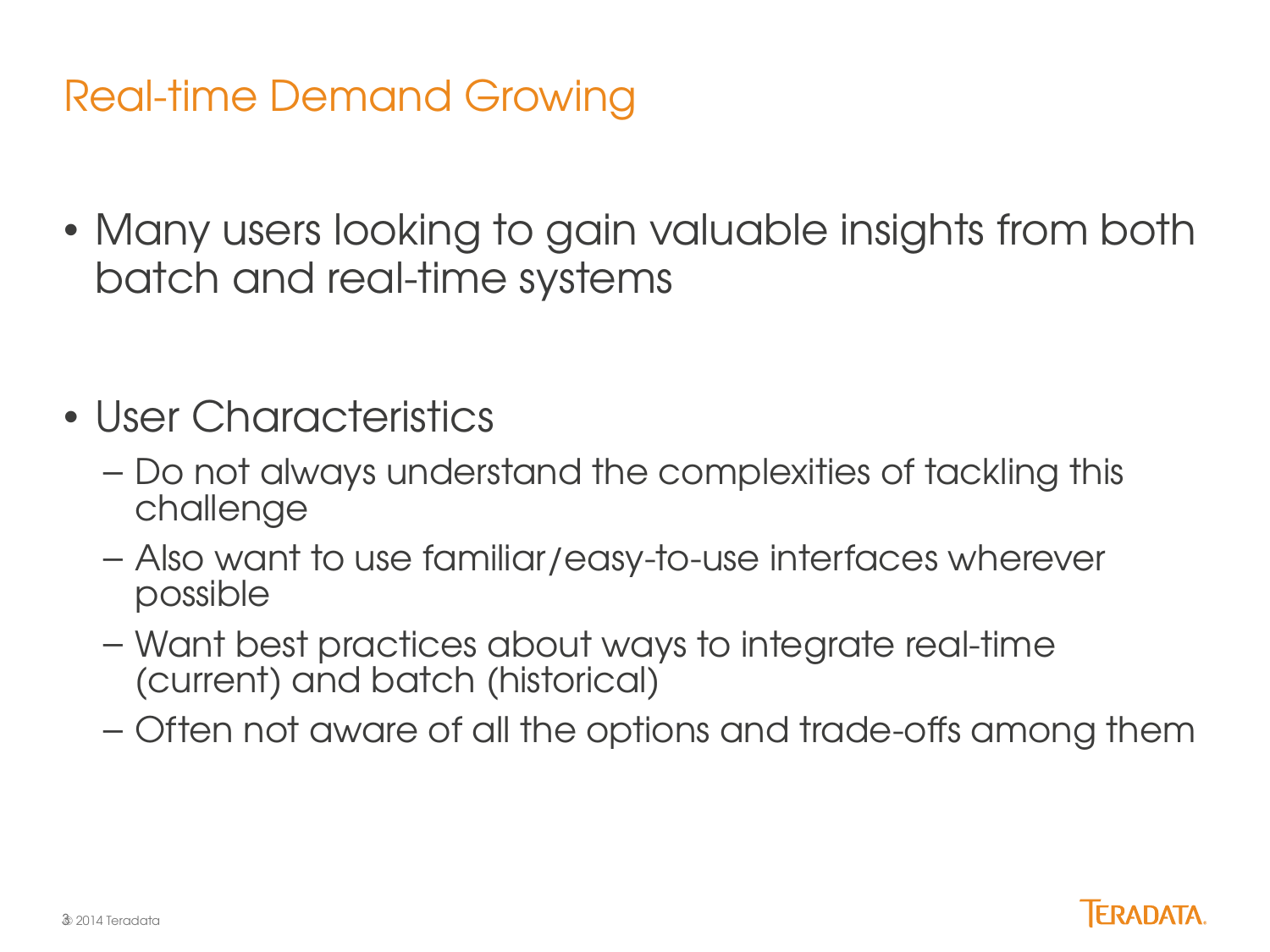

# Real-time Demand Growing
Many users looking to gain valuable insights from both batch and real-time systems

User Characteristics
Do not always understand the complexities of tackling this challenge
Also want to use familiar/easy-to-use interfaces wherever possible
Want best practices about ways to integrate real-time (current) and batch (historical)
Often not aware of all the options and trade-offs among them

© 2014 Teradata